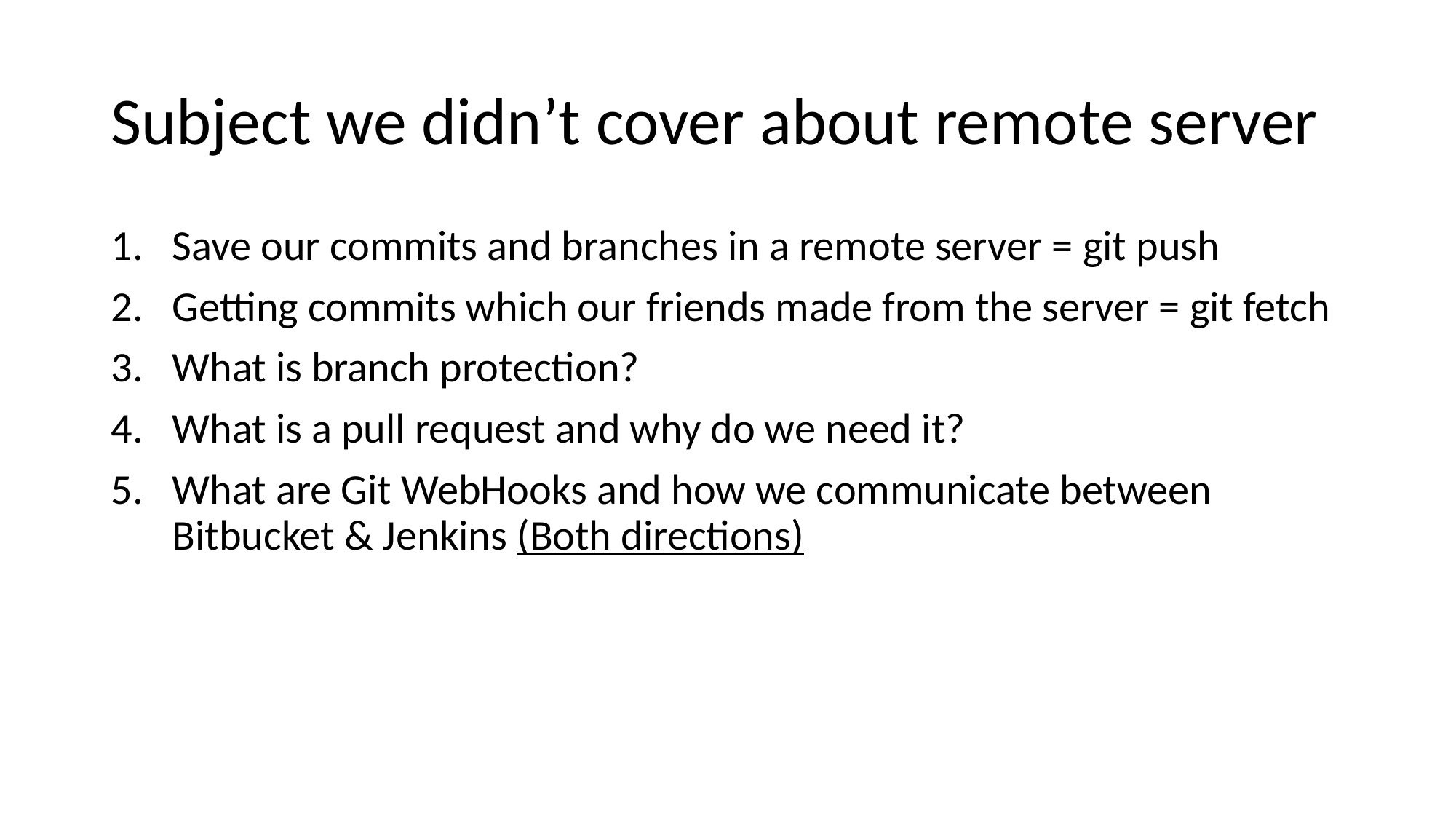

# Subject we didn’t cover about remote server
Save our commits and branches in a remote server = git push
Getting commits which our friends made from the server = git fetch
What is branch protection?
What is a pull request and why do we need it?
What are Git WebHooks and how we communicate between Bitbucket & Jenkins (Both directions)